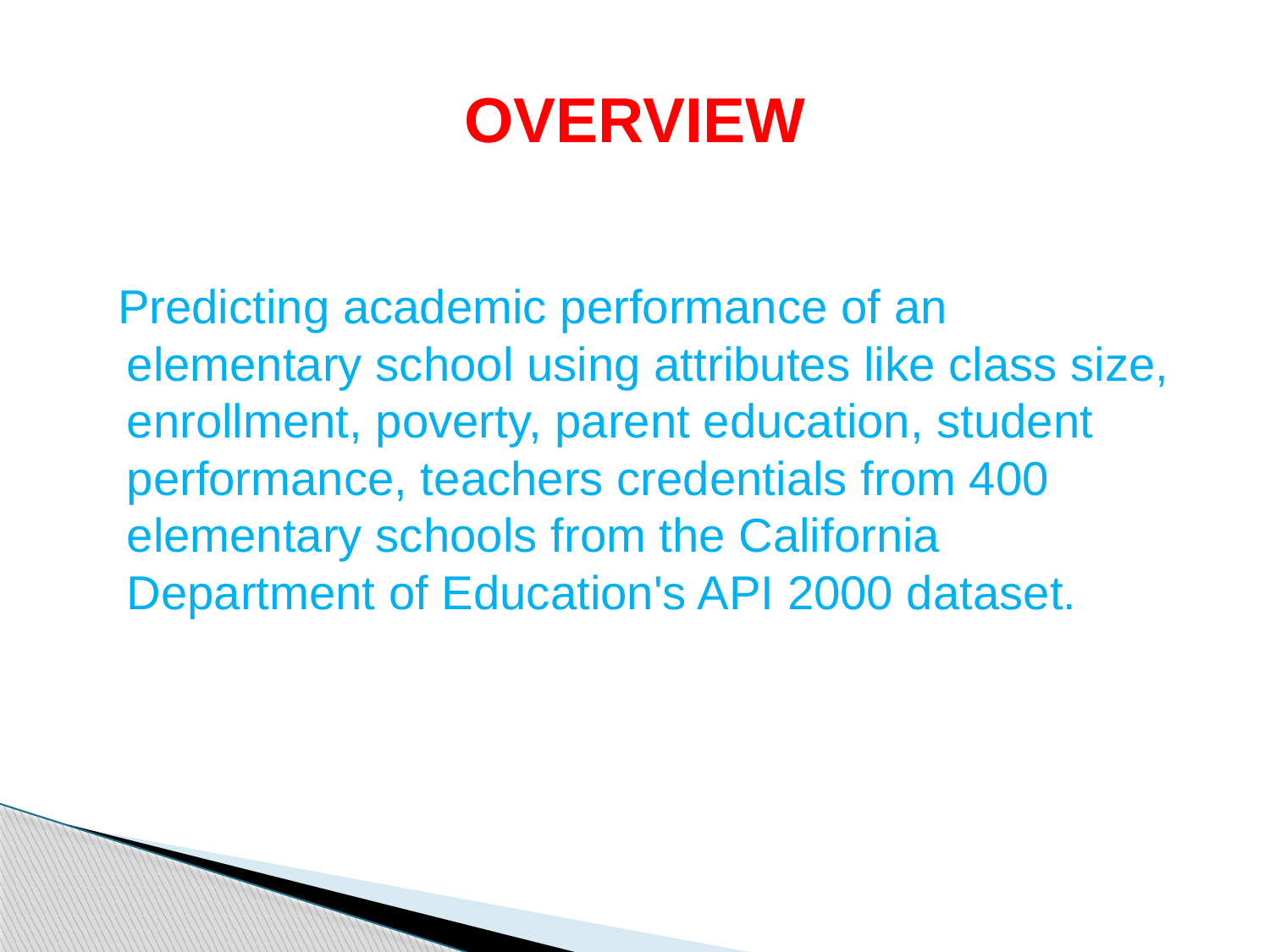

# OVERVIEW

  Predicting academic performance of an elementary school using attributes like class size, enrollment, poverty, parent education, student performance, teachers credentials from 400 elementary schools from the California Department of Education's API 2000 dataset.